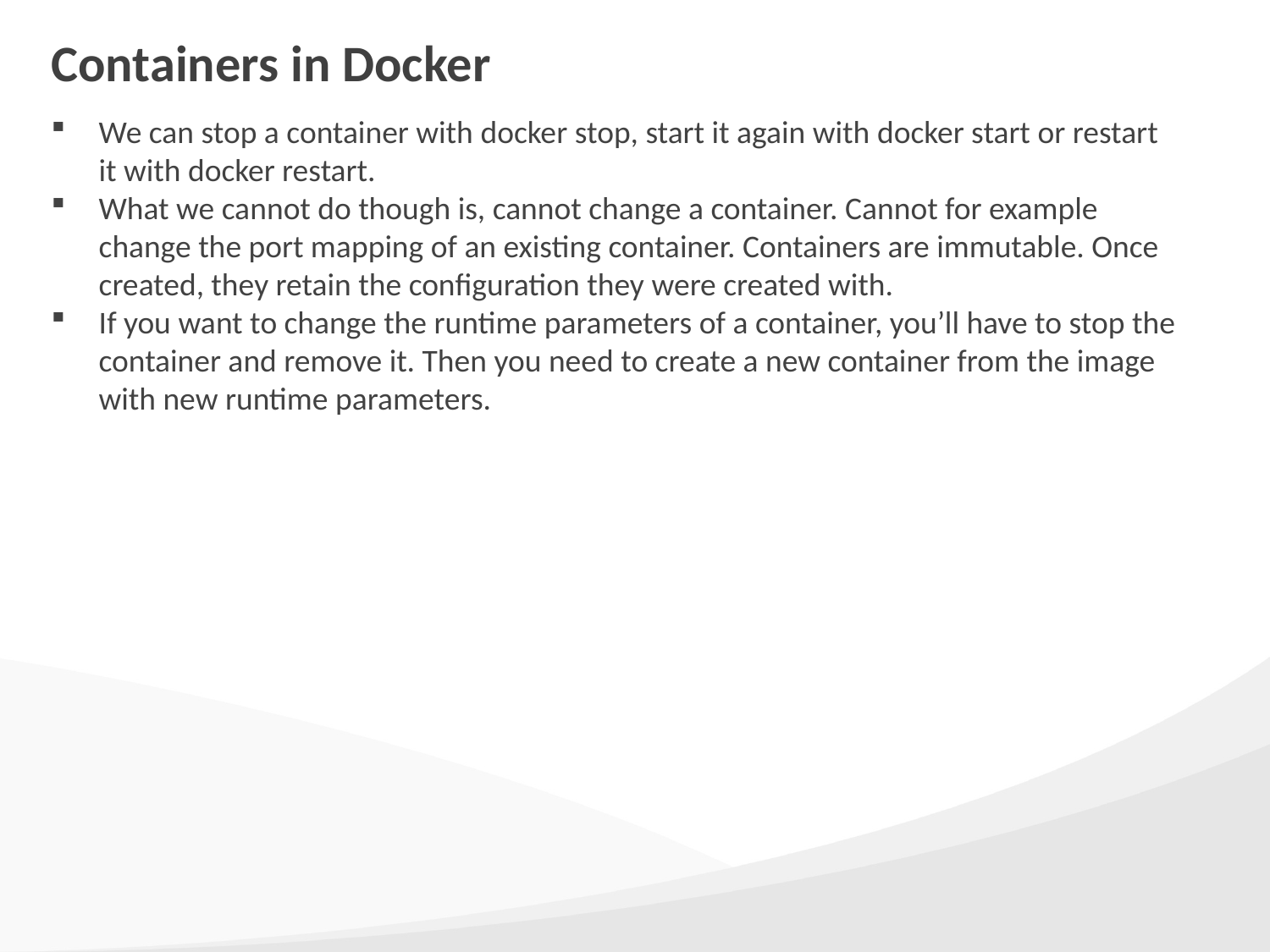

# Containers in Docker
We can stop a container with docker stop, start it again with docker start or restart it with docker restart.
What we cannot do though is, cannot change a container. Cannot for example change the port mapping of an existing container. Containers are immutable. Once created, they retain the configuration they were created with.
If you want to change the runtime parameters of a container, you’ll have to stop the container and remove it. Then you need to create a new container from the image with new runtime parameters.